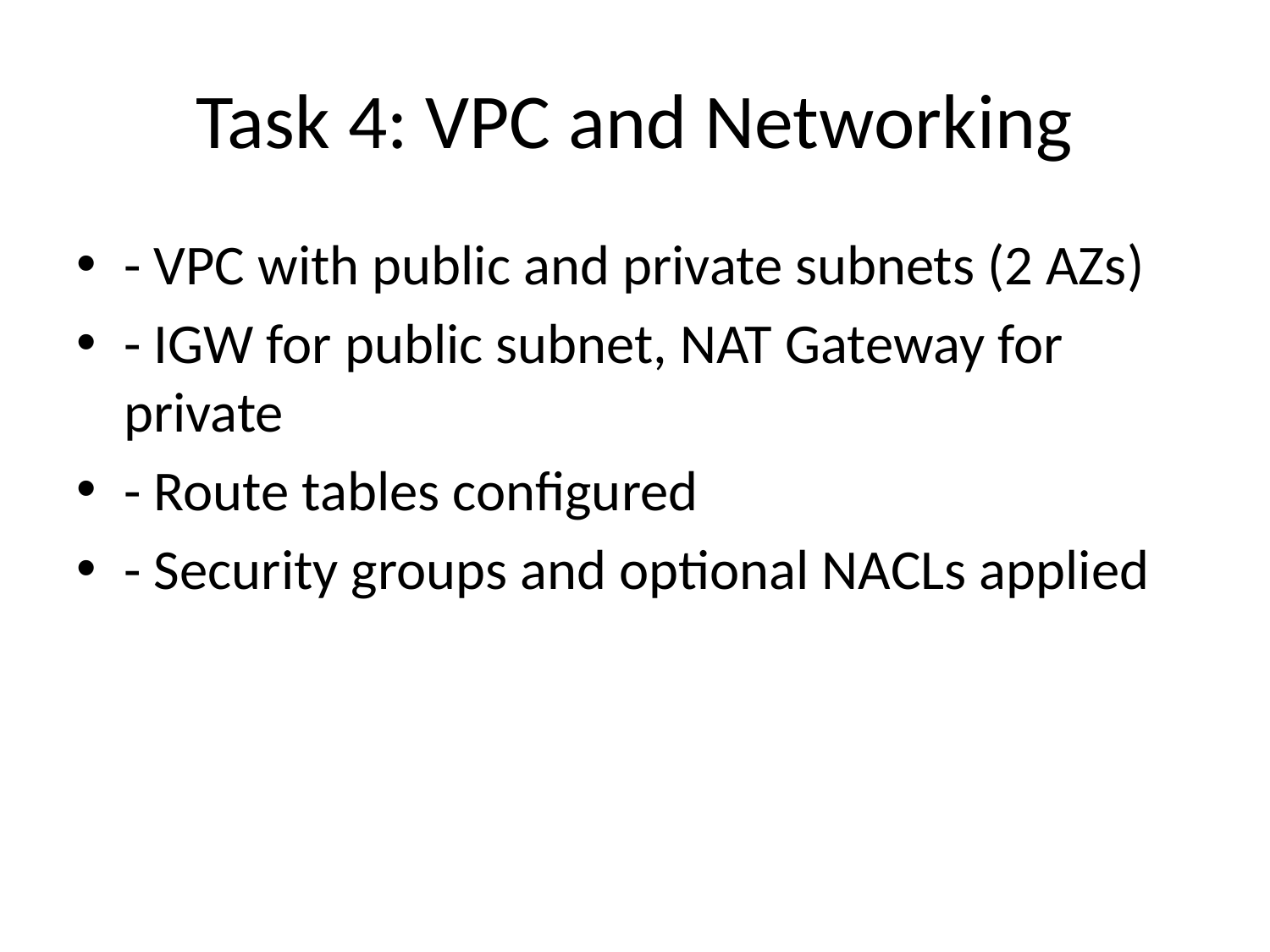

# Task 4: VPC and Networking
- VPC with public and private subnets (2 AZs)
- IGW for public subnet, NAT Gateway for private
- Route tables configured
- Security groups and optional NACLs applied